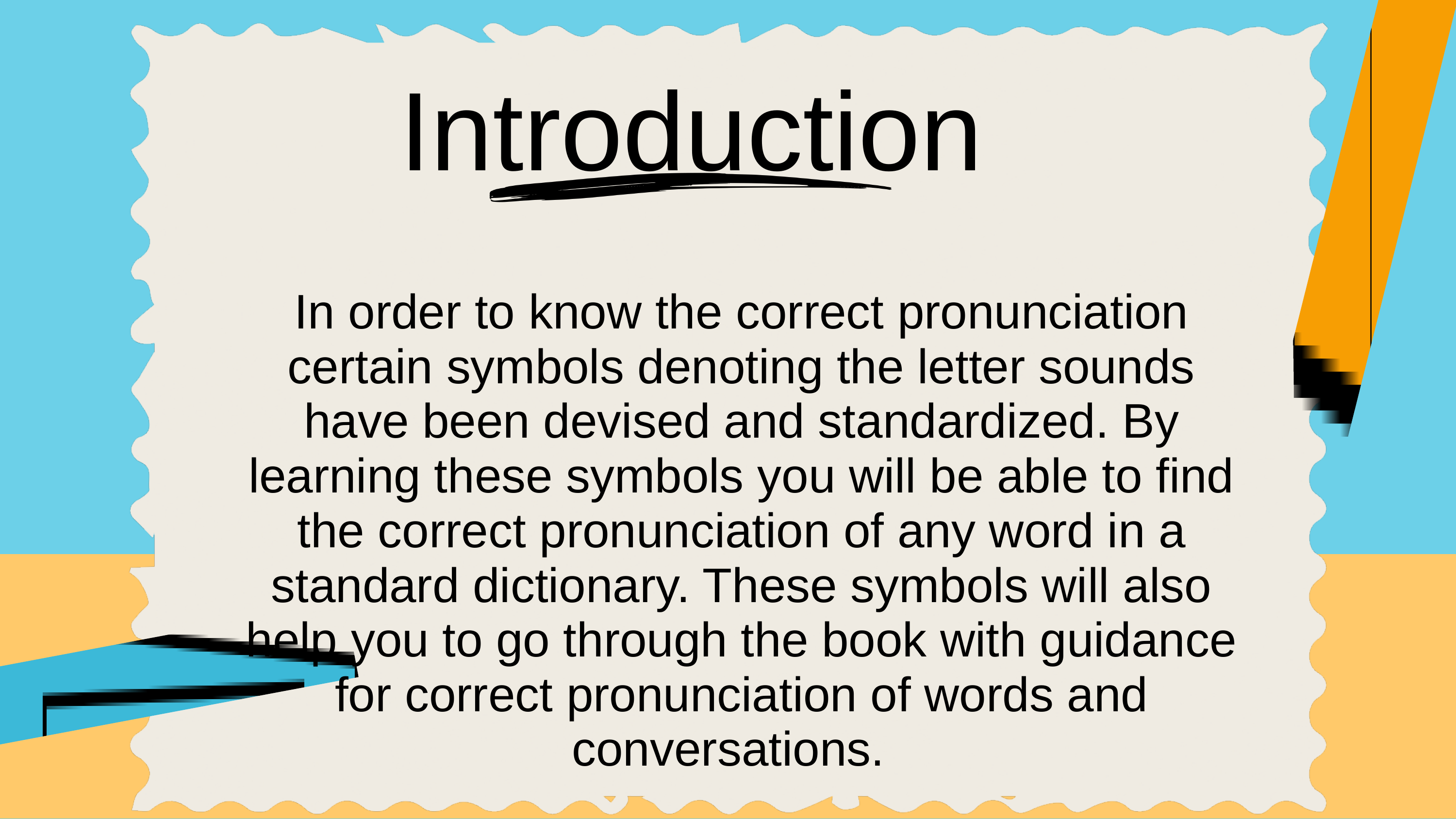

Introduction

In order to know the correct pronunciation certain symbols denoting the letter sounds have been devised and standardized. By learning these symbols you will be able to find the correct pronunciation of any word in a standard dictionary. These symbols will also help you to go through the book with guidance for correct pronunciation of words and conversations.